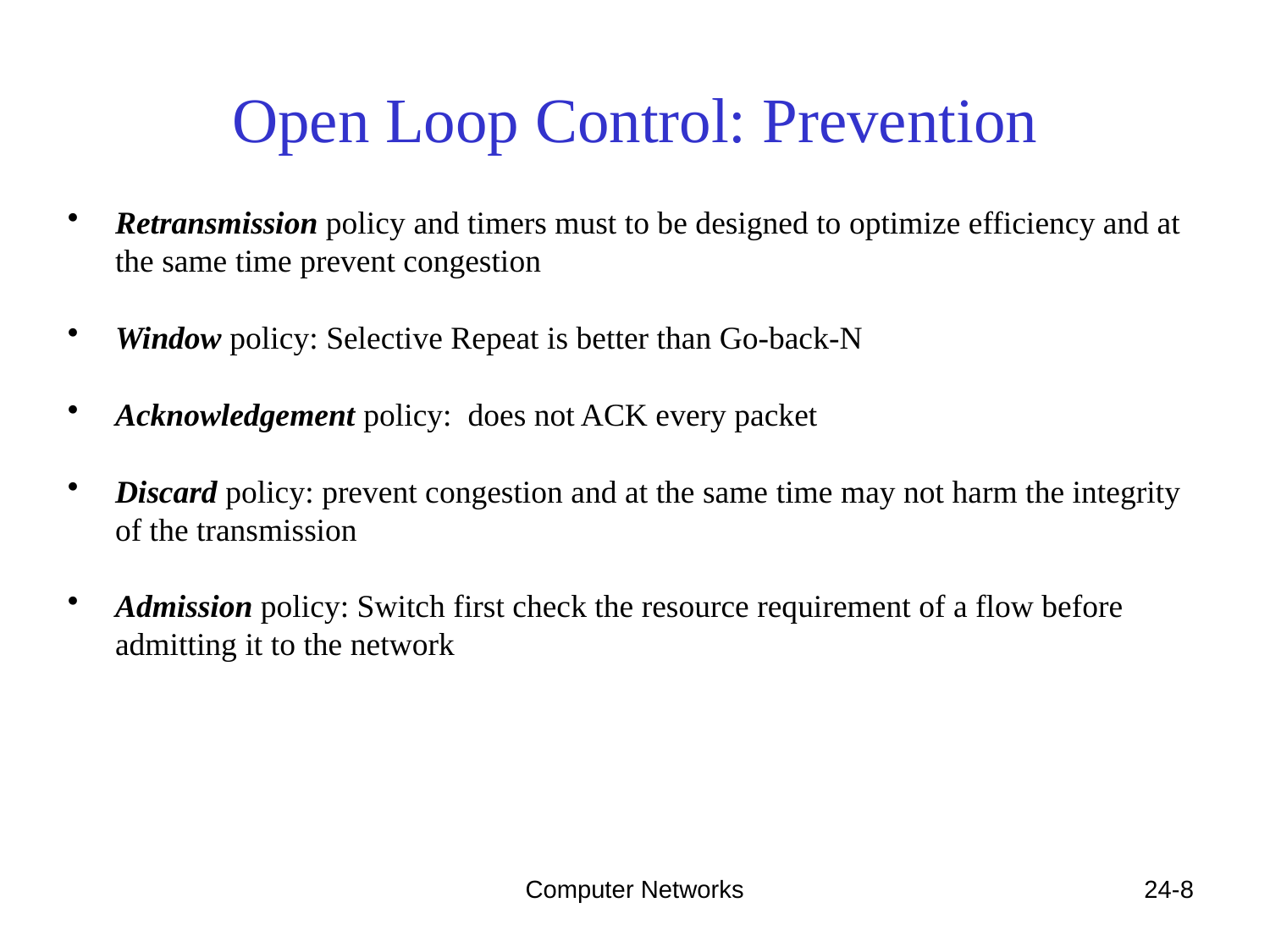

# Open Loop Control: Prevention
Retransmission policy and timers must to be designed to optimize efficiency and at the same time prevent congestion
Window policy: Selective Repeat is better than Go-back-N
Acknowledgement policy:  does not ACK every packet
Discard policy: prevent congestion and at the same time may not harm the integrity of the transmission
Admission policy: Switch first check the resource requirement of a flow before admitting it to the network
Computer Networks
24-8